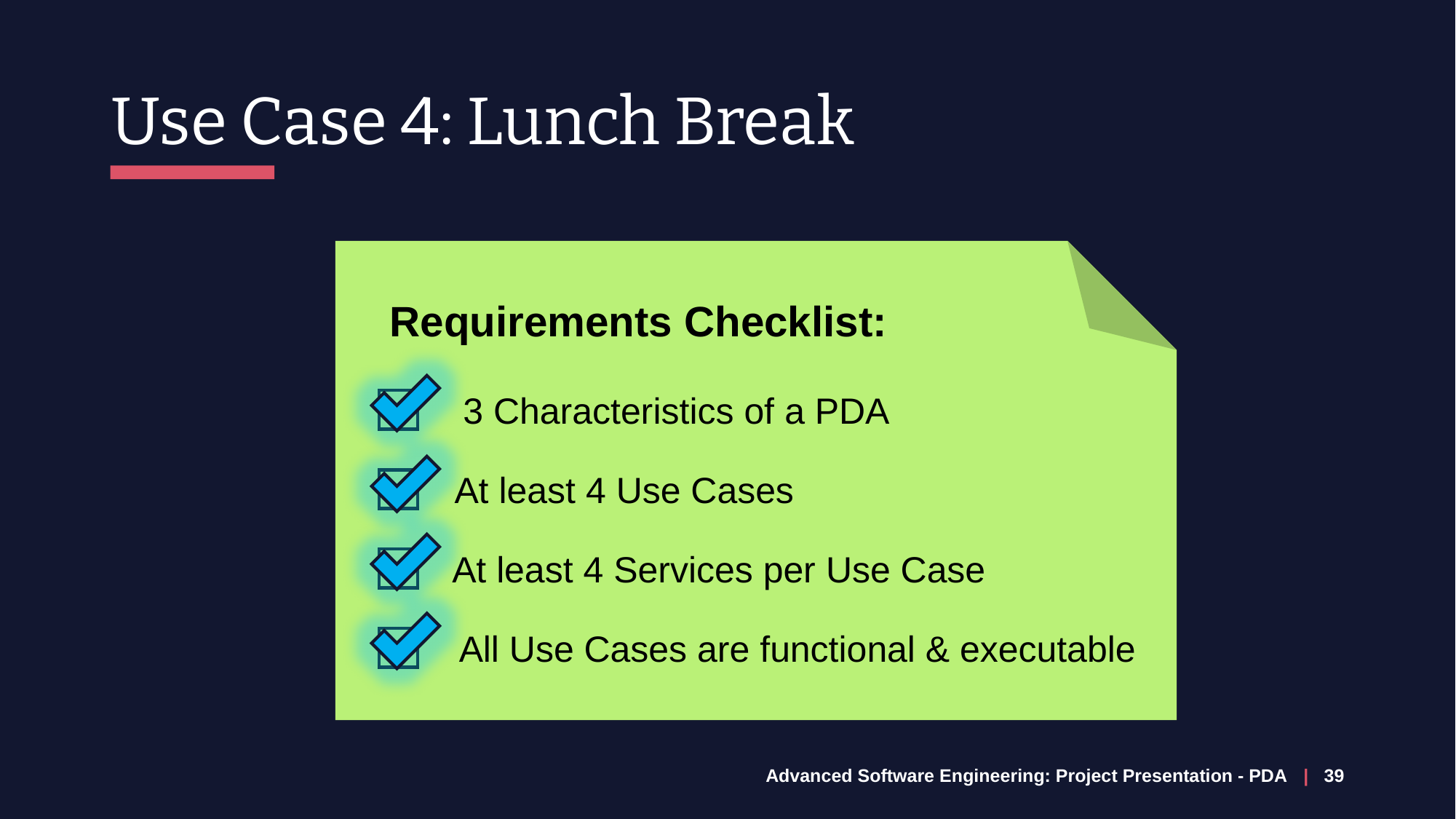

Use Case 4: Lunch Break

Requirements Checklist:

3 Characteristics of a PDA

At least 4 Use Cases

At least 4 Services per Use Case

All Use Cases are functional & executable

Advanced Software Engineering: Project Presentation - PDA   |   39